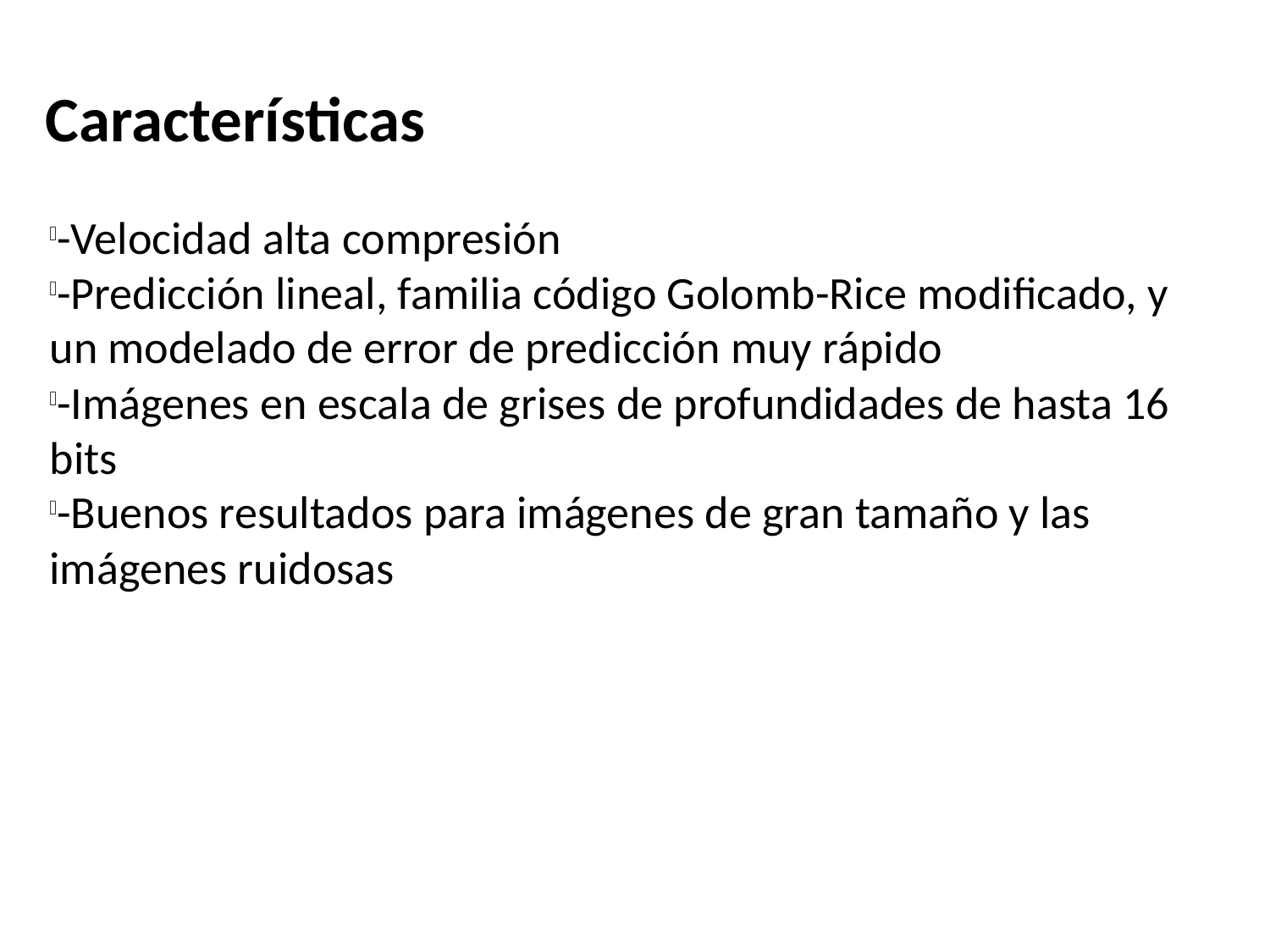

Características
-Velocidad alta compresión
-Predicción lineal, familia código Golomb-Rice modificado, y un modelado de error de predicción muy rápido
-Imágenes en escala de grises de profundidades de hasta 16 bits
-Buenos resultados para imágenes de gran tamaño y las imágenes ruidosas